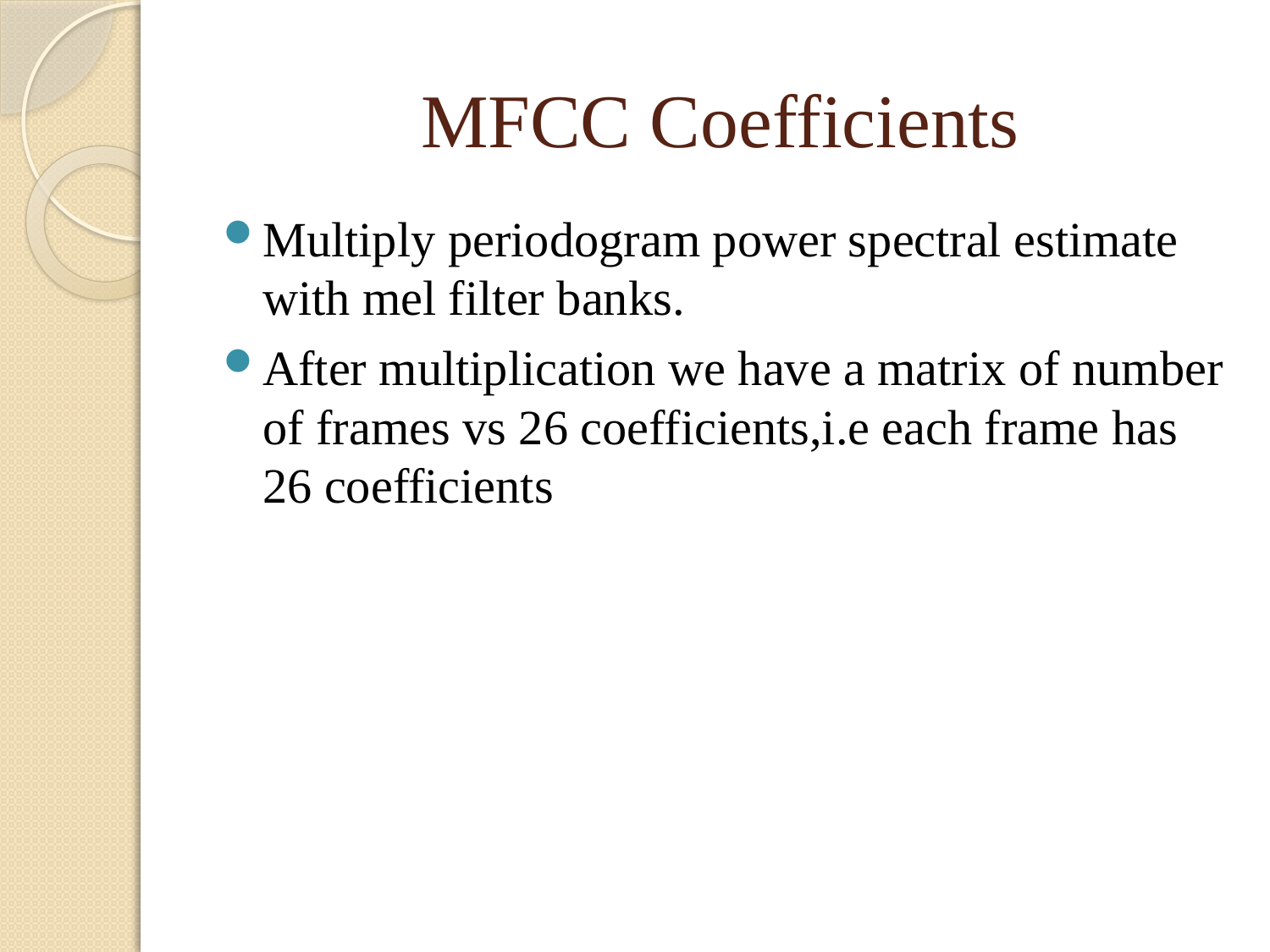

# MFCC Coefficients
Multiply periodogram power spectral estimate with mel filter banks.
After multiplication we have a matrix of number of frames vs 26 coefficients,i.e each frame has 26 coefficients